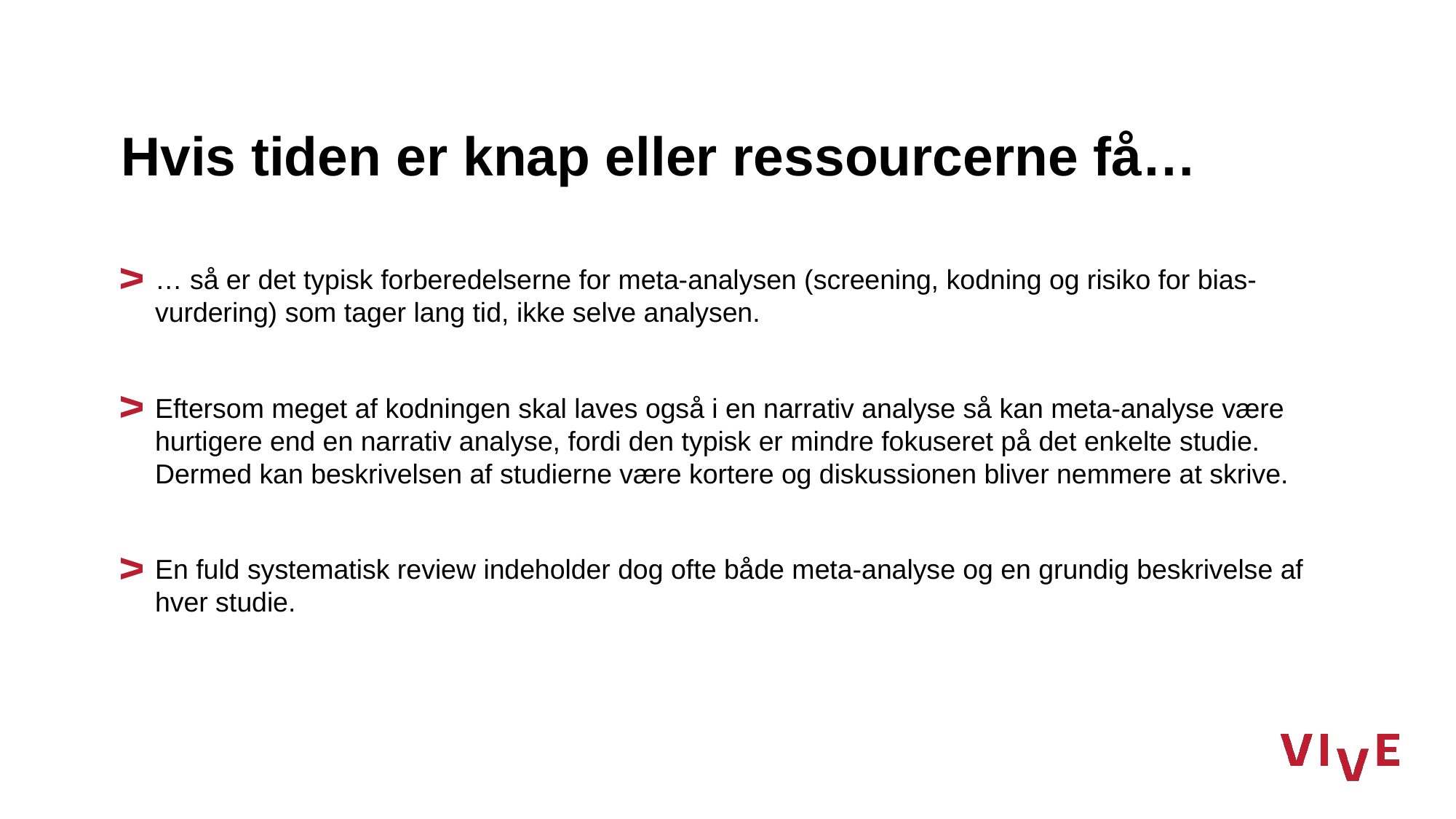

# Hvis tiden er knap eller ressourcerne få…
… så er det typisk forberedelserne for meta-analysen (screening, kodning og risiko for bias-vurdering) som tager lang tid, ikke selve analysen.

Eftersom meget af kodningen skal laves også i en narrativ analyse så kan meta-analyse være hurtigere end en narrativ analyse, fordi den typisk er mindre fokuseret på det enkelte studie. Dermed kan beskrivelsen af studierne være kortere og diskussionen bliver nemmere at skrive.

En fuld systematisk review indeholder dog ofte både meta-analyse og en grundig beskrivelse af hver studie.